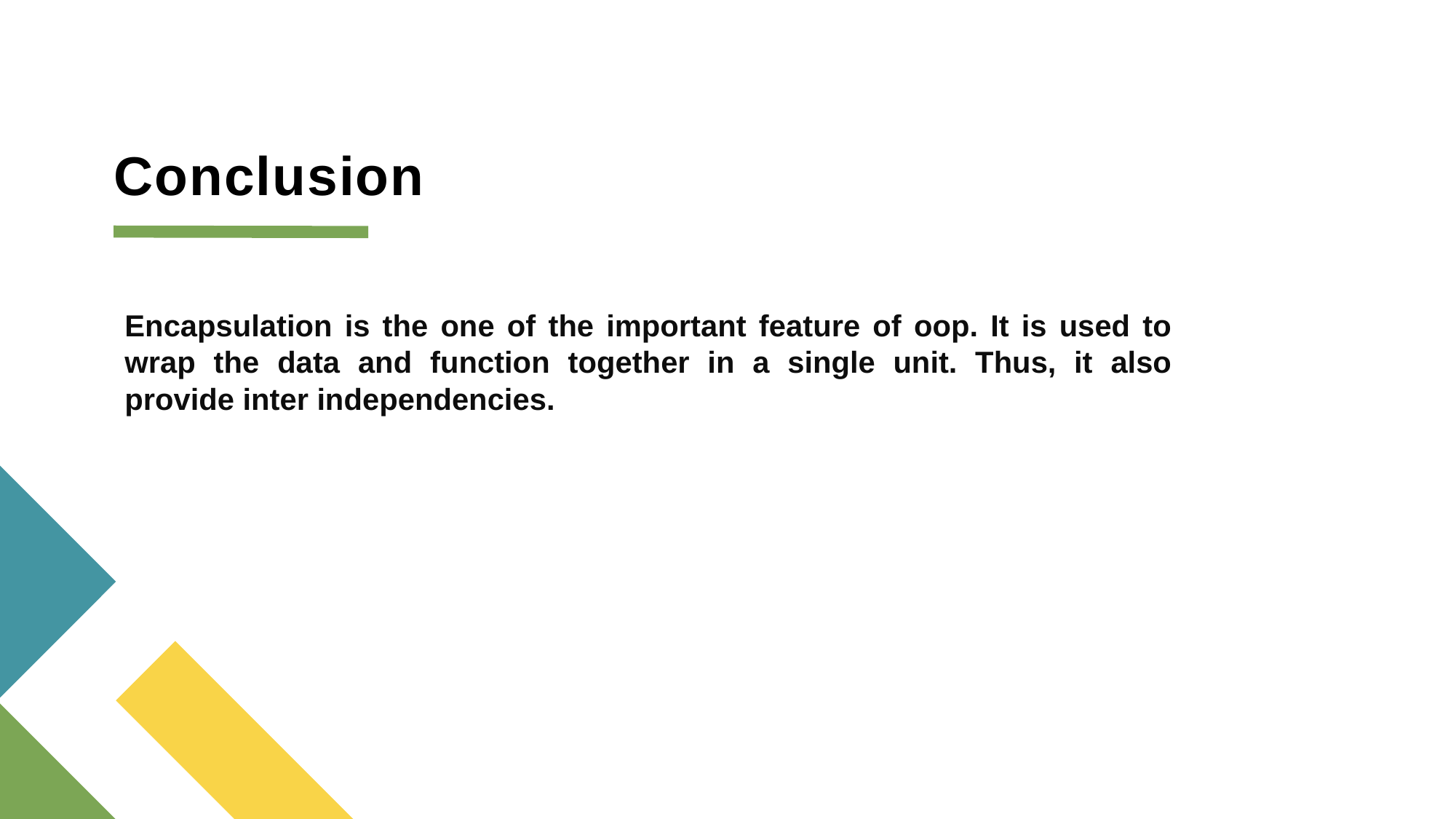

# Conclusion
Encapsulation is the one of the important feature of oop. It is used to wrap the data and function together in a single unit. Thus, it also provide inter independencies.